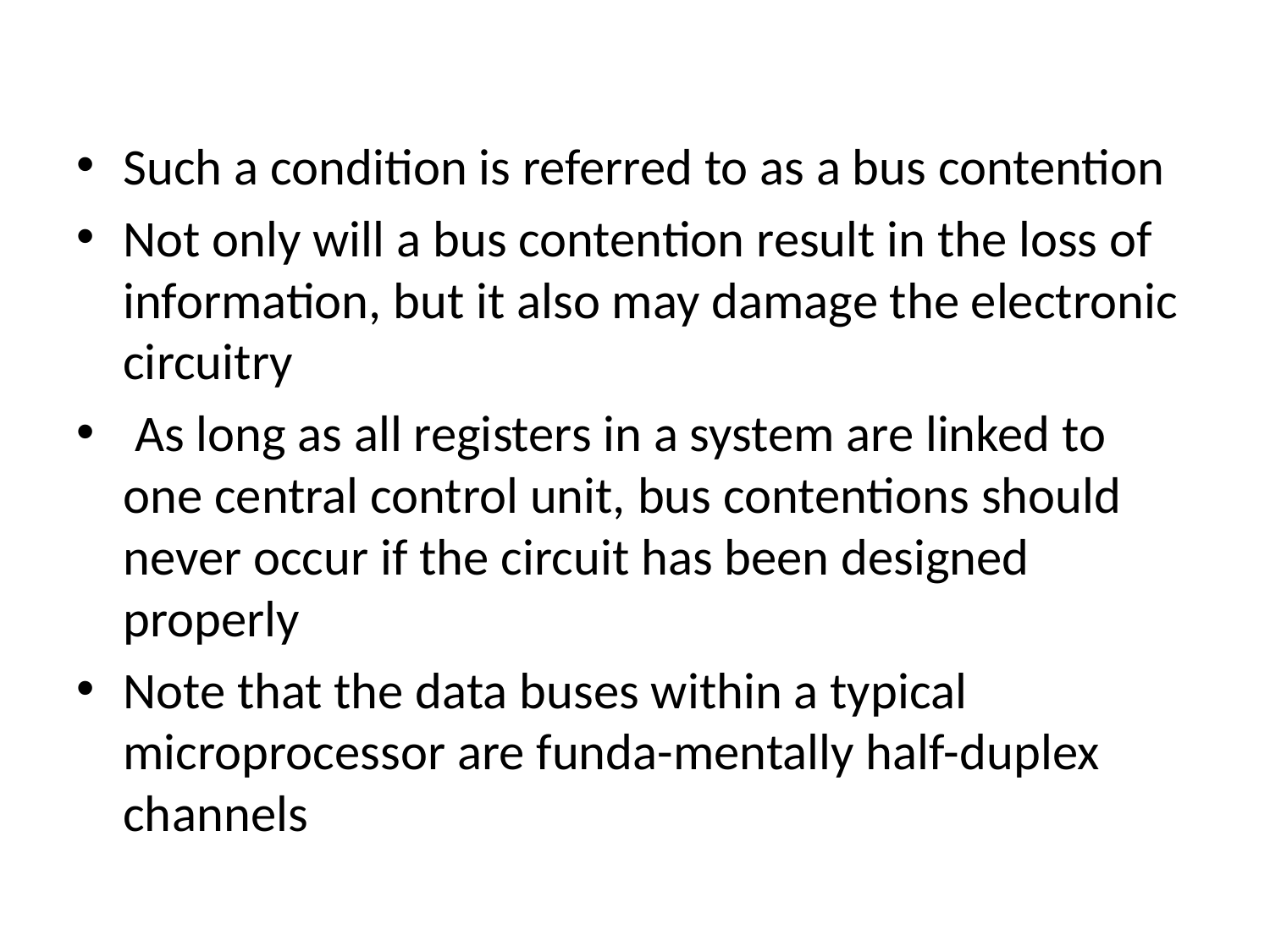

Such a condition is referred to as a bus contention
Not only will a bus contention result in the loss of information, but it also may damage the electronic circuitry
 As long as all registers in a system are linked to one central control unit, bus contentions should never occur if the circuit has been designed properly
Note that the data buses within a typical microprocessor are funda-mentally half-duplex channels